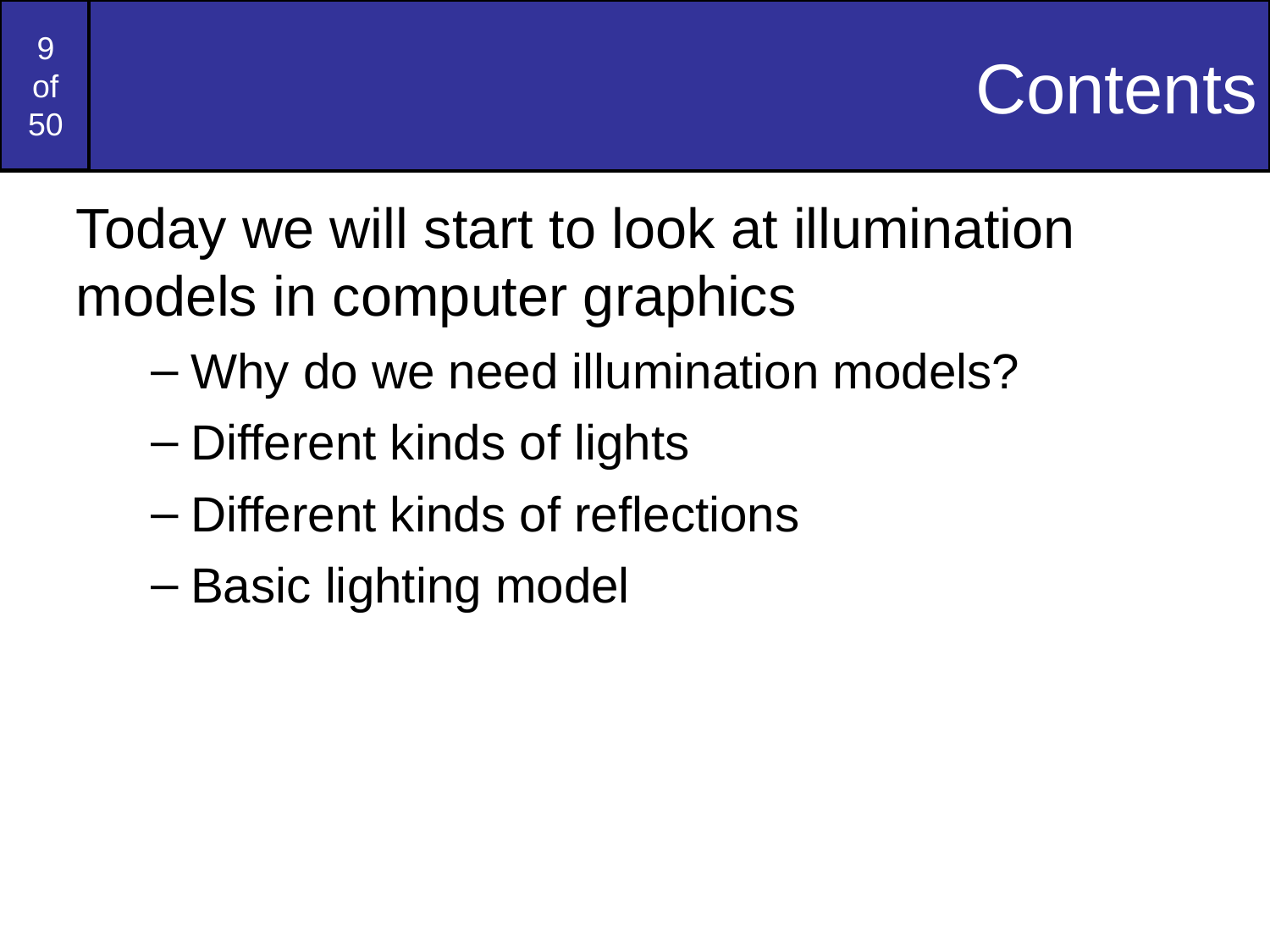

# Contents
Today we will start to look at illumination models in computer graphics
Why do we need illumination models?
Different kinds of lights
Different kinds of reflections
Basic lighting model